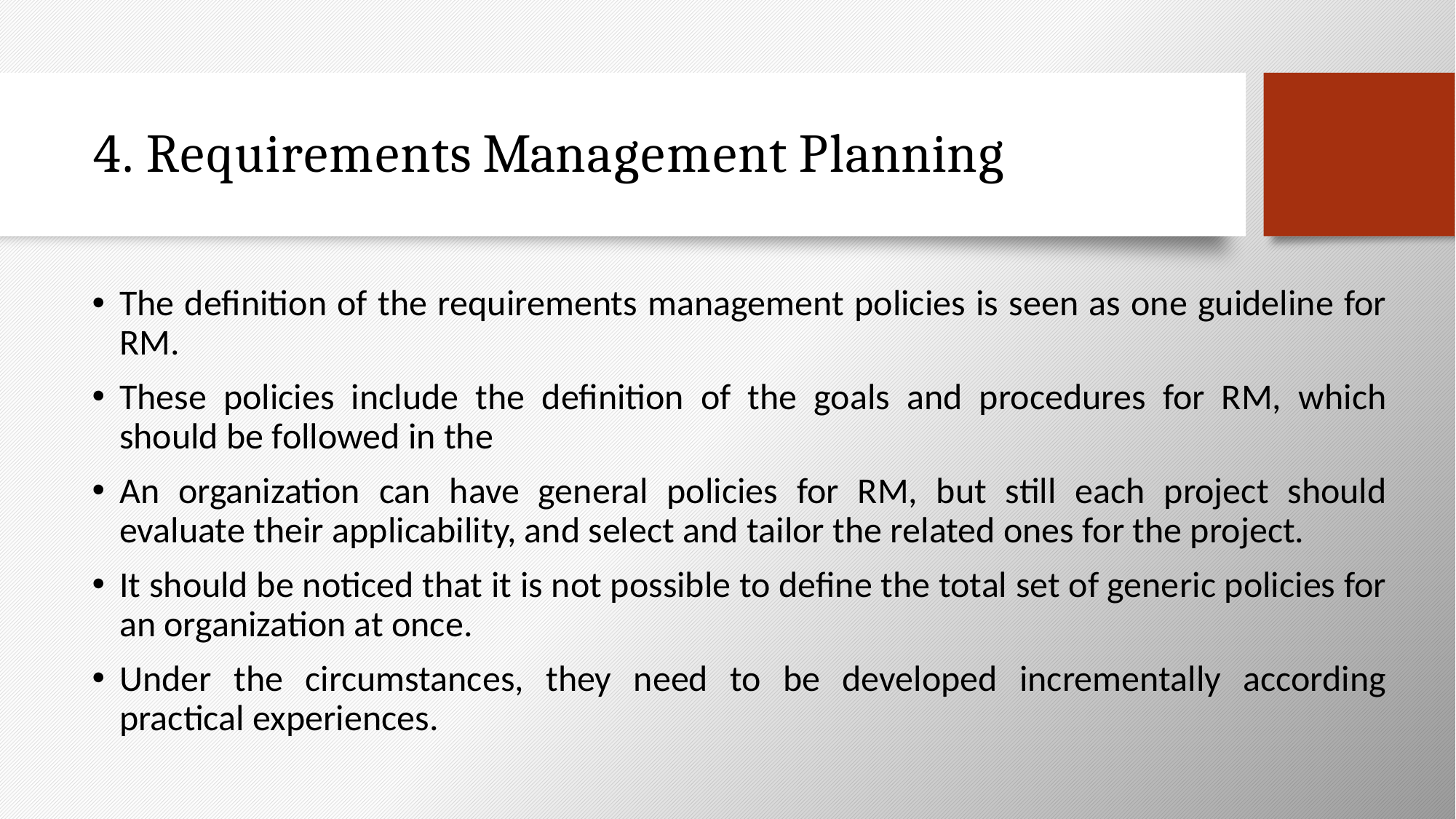

# 4. Requirements Management Planning
The definition of the requirements management policies is seen as one guideline for RM.
These policies include the definition of the goals and procedures for RM, which should be followed in the
An organization can have general policies for RM, but still each project should evaluate their applicability, and select and tailor the related ones for the project.
It should be noticed that it is not possible to define the total set of generic policies for an organization at once.
Under the circumstances, they need to be developed incrementally according practical experiences.